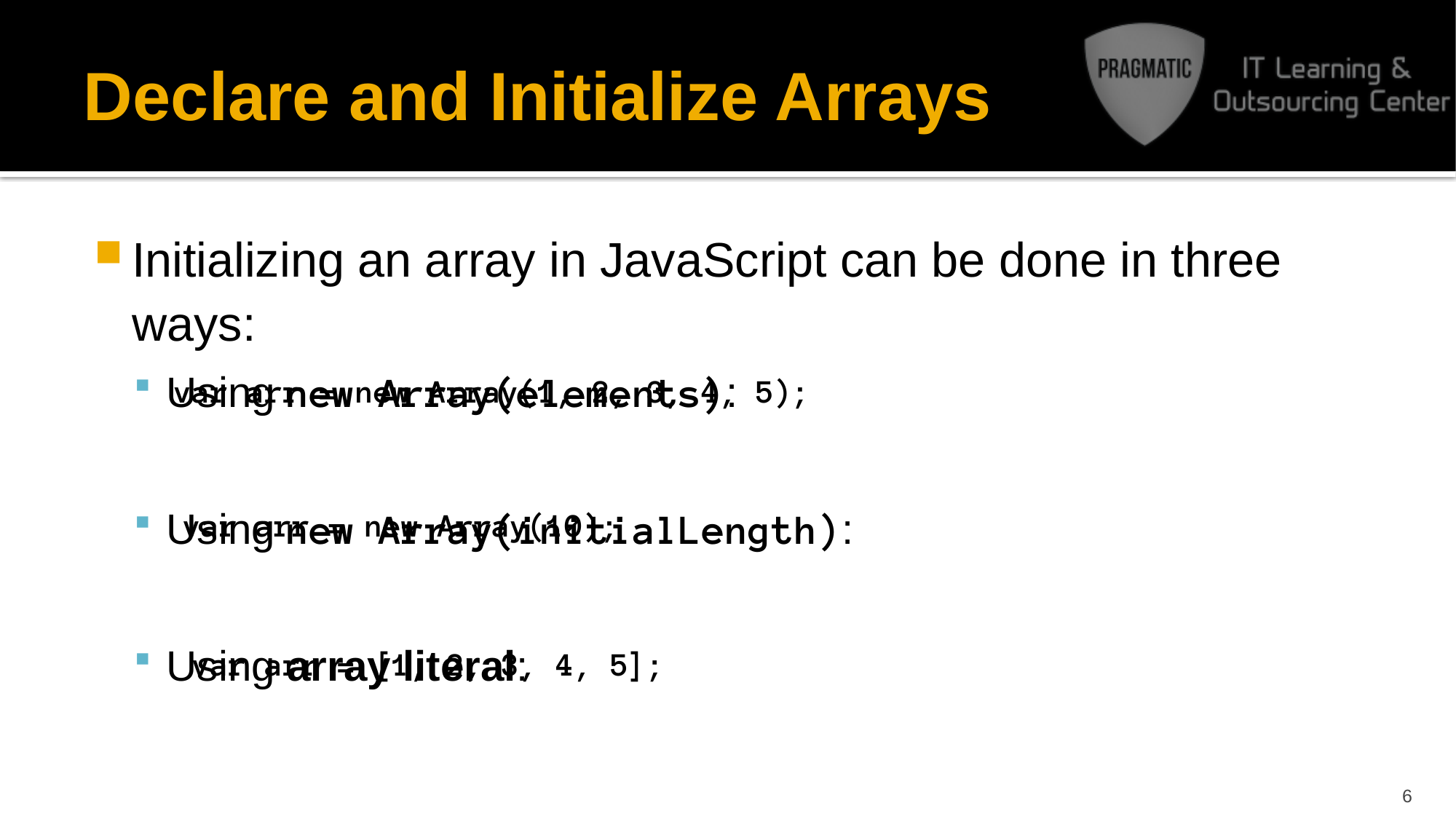

# Declare and Initialize Arrays
Initializing an array in JavaScript can be done in three ways:
Using new Array(elements):

Using new Array(initialLength):

Using array literal:
var arr = new Array(1, 2, 3, 4, 5);
var arr = new Array(10);
var arr = [1, 2, 3, 4, 5];
6